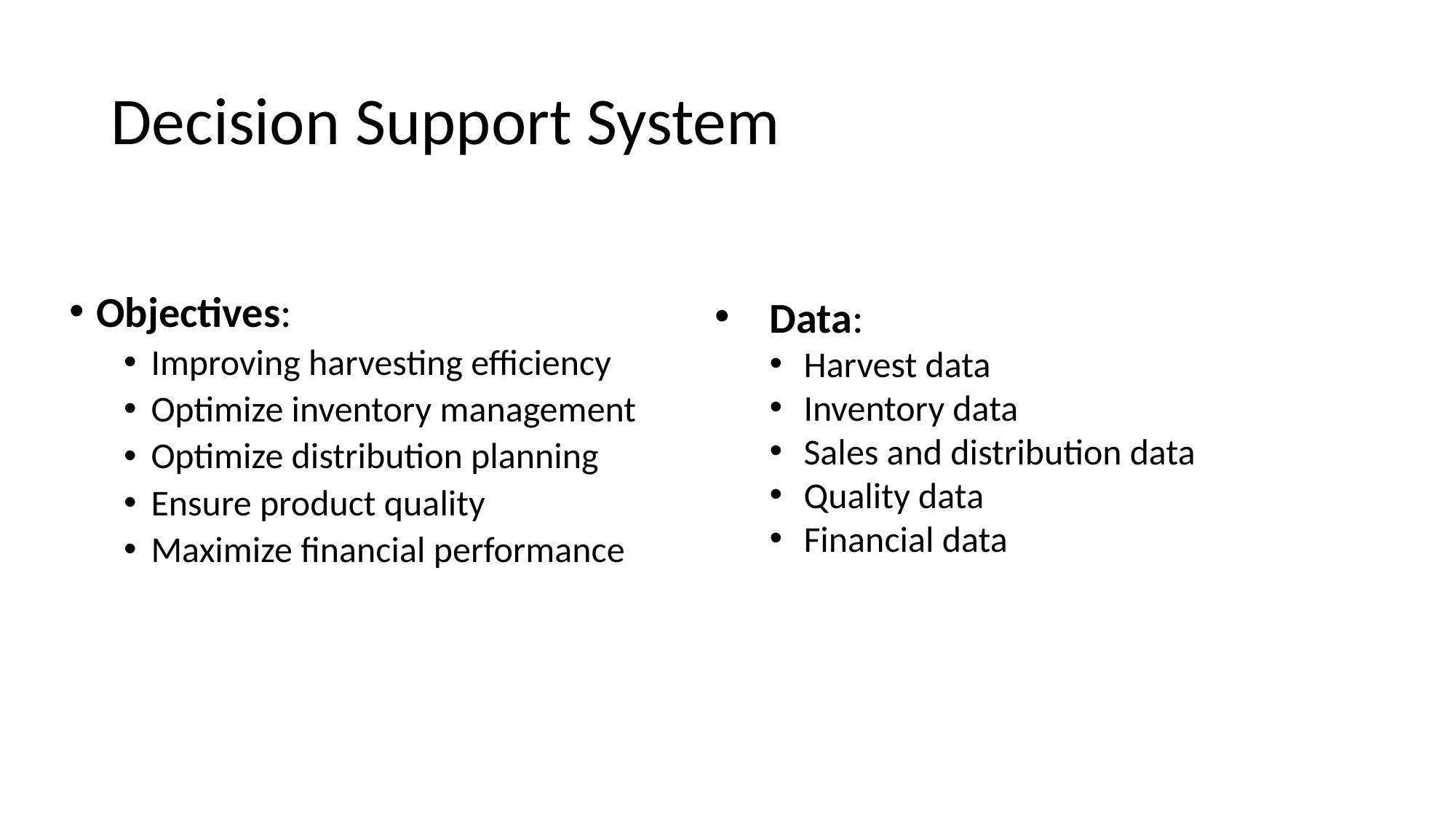

# Decision Support System
Objectives:
Improving harvesting efficiency
Optimize inventory management
Optimize distribution planning
Ensure product quality
Maximize financial performance
Data:
Harvest data
Inventory data
Sales and distribution data
Quality data
Financial data